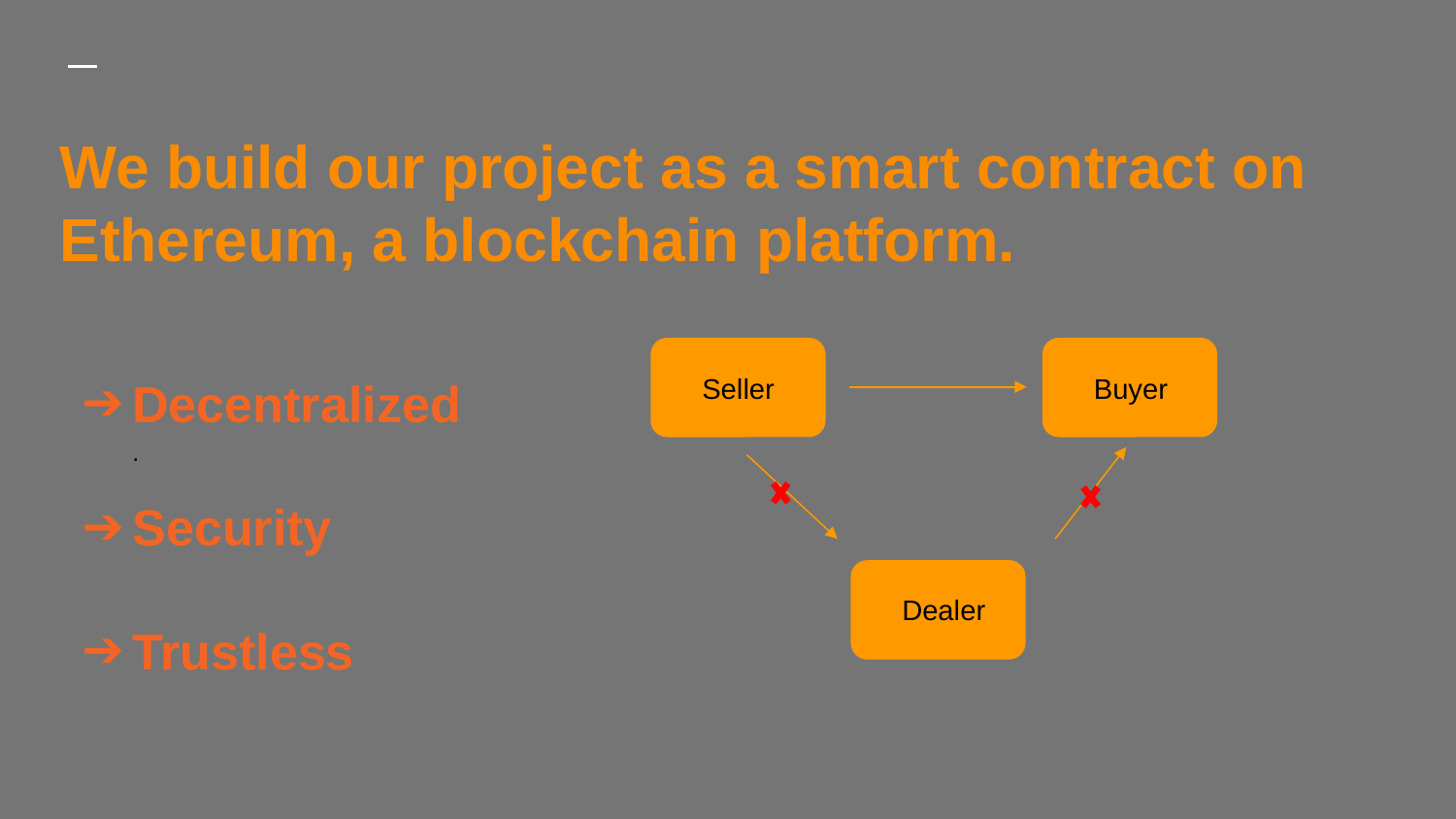

# We build our project as a smart contract on Ethereum, a blockchain platform.

Decentralized
.
Security
Trustless
    Seller
    Buyer

    Dealer